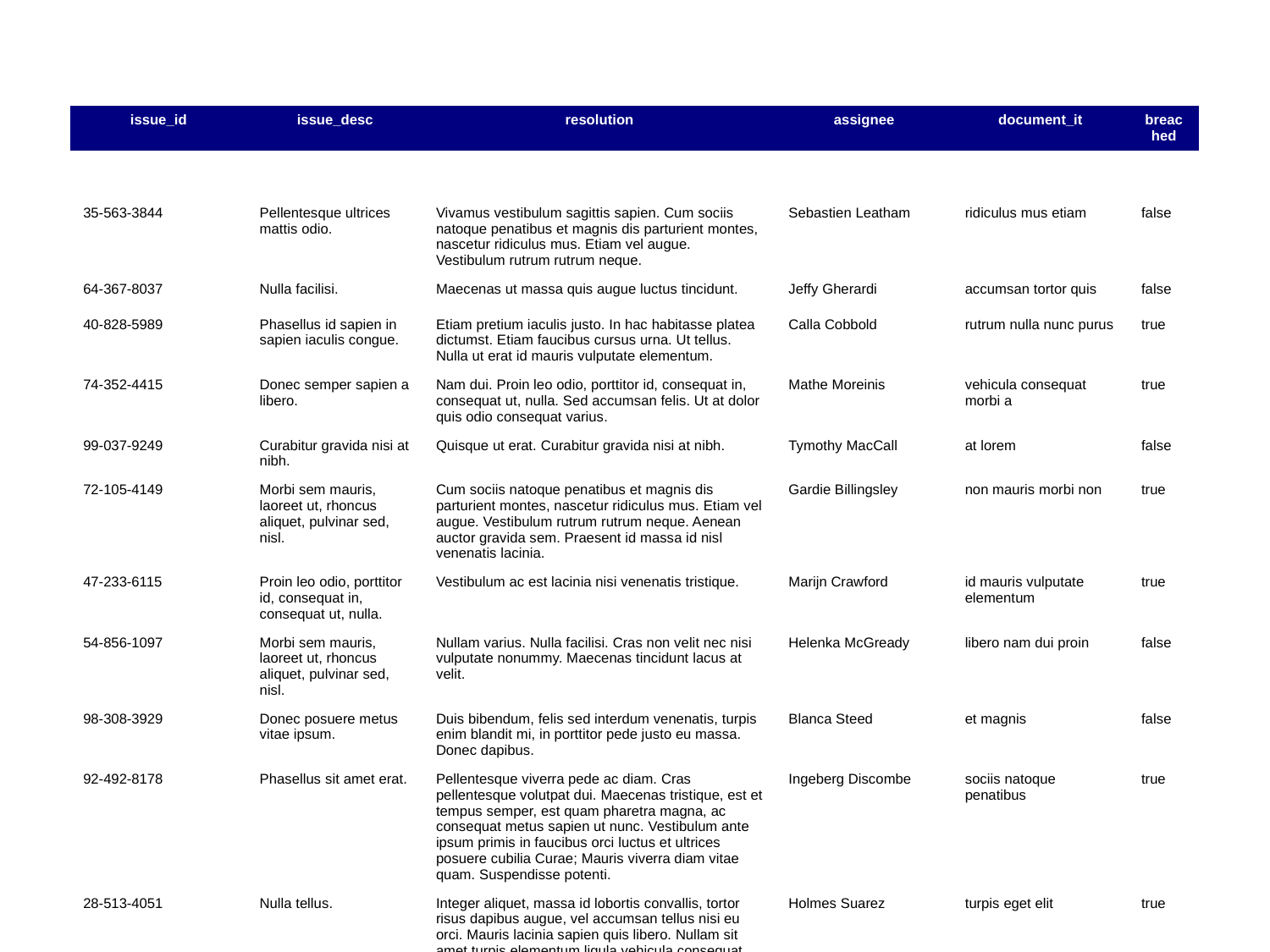

| issue\_id | issue\_desc | resolution | assignee | document\_it | breached |
| --- | --- | --- | --- | --- | --- |
|  |  |  |  |  |  |
| 35-563-3844 | Pellentesque ultrices mattis odio. | Vivamus vestibulum sagittis sapien. Cum sociis natoque penatibus et magnis dis parturient montes, nascetur ridiculus mus. Etiam vel augue. Vestibulum rutrum rutrum neque. | Sebastien Leatham | ridiculus mus etiam | false |
| 64-367-8037 | Nulla facilisi. | Maecenas ut massa quis augue luctus tincidunt. | Jeffy Gherardi | accumsan tortor quis | false |
| 40-828-5989 | Phasellus id sapien in sapien iaculis congue. | Etiam pretium iaculis justo. In hac habitasse platea dictumst. Etiam faucibus cursus urna. Ut tellus. Nulla ut erat id mauris vulputate elementum. | Calla Cobbold | rutrum nulla nunc purus | true |
| 74-352-4415 | Donec semper sapien a libero. | Nam dui. Proin leo odio, porttitor id, consequat in, consequat ut, nulla. Sed accumsan felis. Ut at dolor quis odio consequat varius. | Mathe Moreinis | vehicula consequat morbi a | true |
| 99-037-9249 | Curabitur gravida nisi at nibh. | Quisque ut erat. Curabitur gravida nisi at nibh. | Tymothy MacCall | at lorem | false |
| 72-105-4149 | Morbi sem mauris, laoreet ut, rhoncus aliquet, pulvinar sed, nisl. | Cum sociis natoque penatibus et magnis dis parturient montes, nascetur ridiculus mus. Etiam vel augue. Vestibulum rutrum rutrum neque. Aenean auctor gravida sem. Praesent id massa id nisl venenatis lacinia. | Gardie Billingsley | non mauris morbi non | true |
| 47-233-6115 | Proin leo odio, porttitor id, consequat in, consequat ut, nulla. | Vestibulum ac est lacinia nisi venenatis tristique. | Marijn Crawford | id mauris vulputate elementum | true |
| 54-856-1097 | Morbi sem mauris, laoreet ut, rhoncus aliquet, pulvinar sed, nisl. | Nullam varius. Nulla facilisi. Cras non velit nec nisi vulputate nonummy. Maecenas tincidunt lacus at velit. | Helenka McGready | libero nam dui proin | false |
| 98-308-3929 | Donec posuere metus vitae ipsum. | Duis bibendum, felis sed interdum venenatis, turpis enim blandit mi, in porttitor pede justo eu massa. Donec dapibus. | Blanca Steed | et magnis | false |
| 92-492-8178 | Phasellus sit amet erat. | Pellentesque viverra pede ac diam. Cras pellentesque volutpat dui. Maecenas tristique, est et tempus semper, est quam pharetra magna, ac consequat metus sapien ut nunc. Vestibulum ante ipsum primis in faucibus orci luctus et ultrices posuere cubilia Curae; Mauris viverra diam vitae quam. Suspendisse potenti. | Ingeberg Discombe | sociis natoque penatibus | true |
| 28-513-4051 | Nulla tellus. | Integer aliquet, massa id lobortis convallis, tortor risus dapibus augue, vel accumsan tellus nisi eu orci. Mauris lacinia sapien quis libero. Nullam sit amet turpis elementum ligula vehicula consequat. Morbi a ipsum. Integer a nibh. | Holmes Suarez | turpis eget elit | true |
| 07-119-7170 | Nunc nisl. | Duis aliquam convallis nunc. Proin at turpis a pede posuere nonummy. | Melitta Dunklee | curae nulla dapibus dolor | true |
| 84-960-3594 | In eleifend quam a odio. | Nulla suscipit ligula in lacus. Curabitur at ipsum ac tellus semper interdum. Mauris ullamcorper purus sit amet nulla. | Nikola Livzey | tellus semper interdum mauris | false |
| 95-328-7516 | Nulla neque libero, convallis eget, eleifend luctus, ultricies eu, nibh. | Mauris lacinia sapien quis libero. | Brendin Trenbey | nulla mollis | false |
| 45-192-0806 | Nulla ac enim. | Nulla justo. Aliquam quis turpis eget elit sodales scelerisque. | Cherin Davydzenko | massa id lobortis convallis | false |